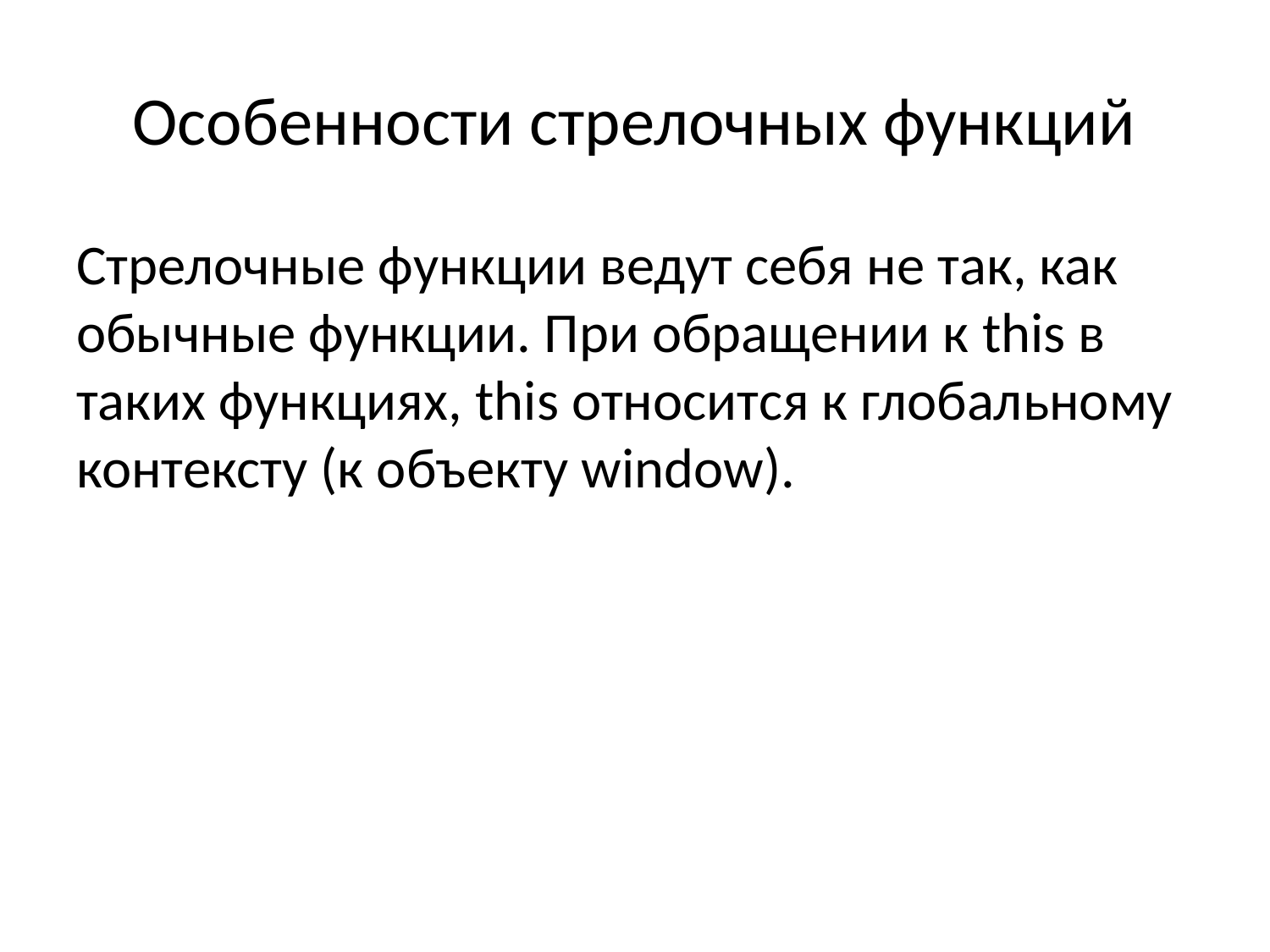

# Особенности стрелочных функций
Стрелочные функции ведут себя не так, как обычные функции. При обращении к this в  таких функциях, this относится к глобальному контексту (к объекту window).